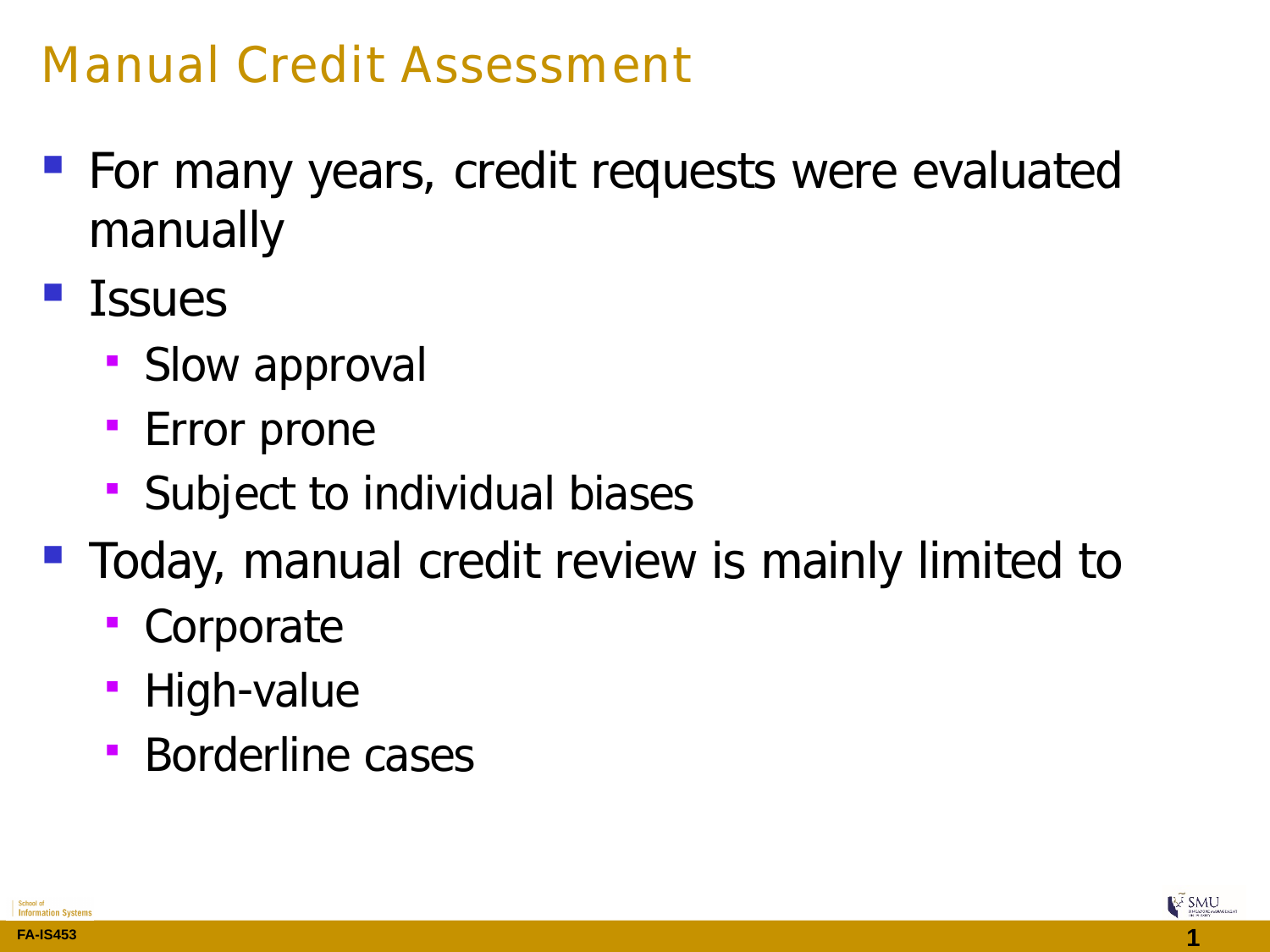

# Manual Credit Assessment
For many years, credit requests were evaluated manually
Issues
Slow approval
Error prone
Subject to individual biases
Today, manual credit review is mainly limited to
Corporate
High-value
Borderline cases

14